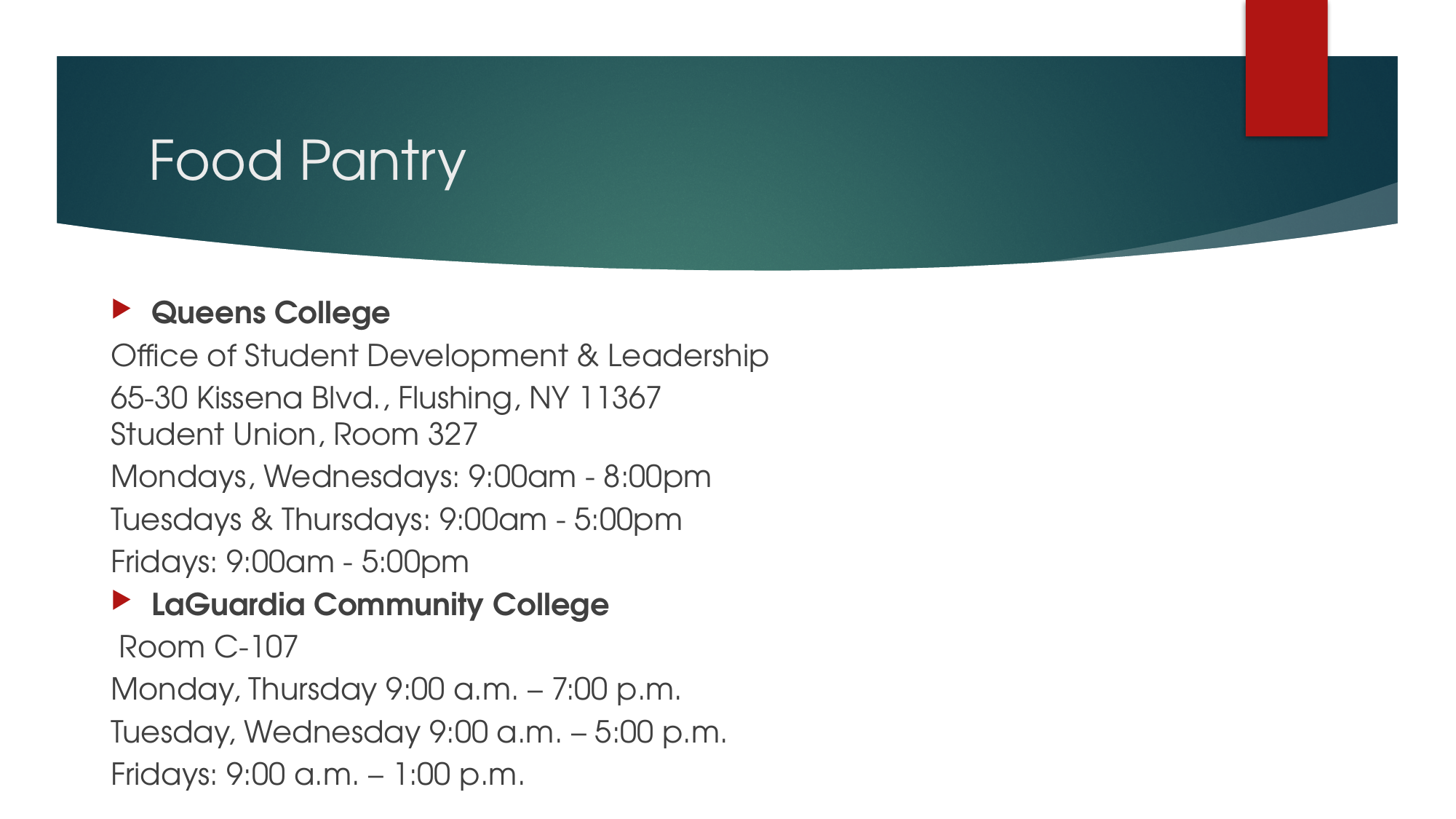

# Food Pantry

Queens College
Office of Student Development & Leadership
65-30 Kissena Blvd., Flushing, NY 11367 
Student Union, Room 327
Mondays, Wednesdays: 9:00am - 8:00pm
Tuesdays & Thursdays: 9:00am - 5:00pm
Fridays: 9:00am - 5:00pm
LaGuardia Community College
 Room C-107
Monday, Thursday 9:00 a.m. – 7:00 p.m.
Tuesday, Wednesday 9:00 a.m. – 5:00 p.m.
Fridays: 9:00 a.m. – 1:00 p.m.